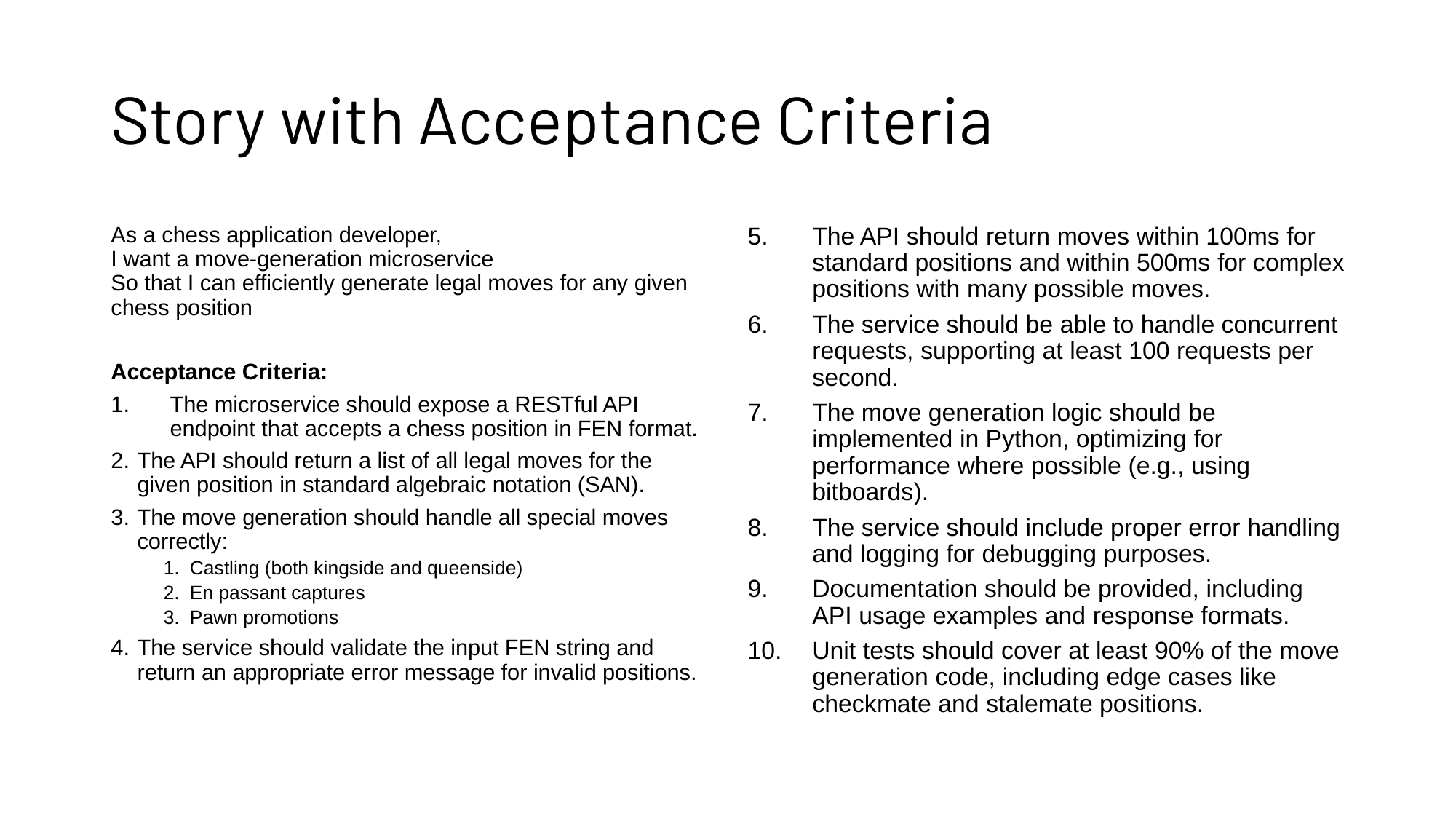

# Story with Acceptance Criteria
As a chess application developer,
I want a move-generation microservice
So that I can efficiently generate legal moves for any given chess position

Acceptance Criteria:
The microservice should expose a RESTful API endpoint that accepts a chess position in FEN format.
The API should return a list of all legal moves for the given position in standard algebraic notation (SAN).
The move generation should handle all special moves correctly:
Castling (both kingside and queenside)
En passant captures
Pawn promotions
The service should validate the input FEN string and return an appropriate error message for invalid positions.

The API should return moves within 100ms for standard positions and within 500ms for complex positions with many possible moves.
The service should be able to handle concurrent requests, supporting at least 100 requests per second.
The move generation logic should be implemented in Python, optimizing for performance where possible (e.g., using bitboards).
The service should include proper error handling and logging for debugging purposes.
Documentation should be provided, including API usage examples and response formats.
Unit tests should cover at least 90% of the move generation code, including edge cases like checkmate and stalemate positions.